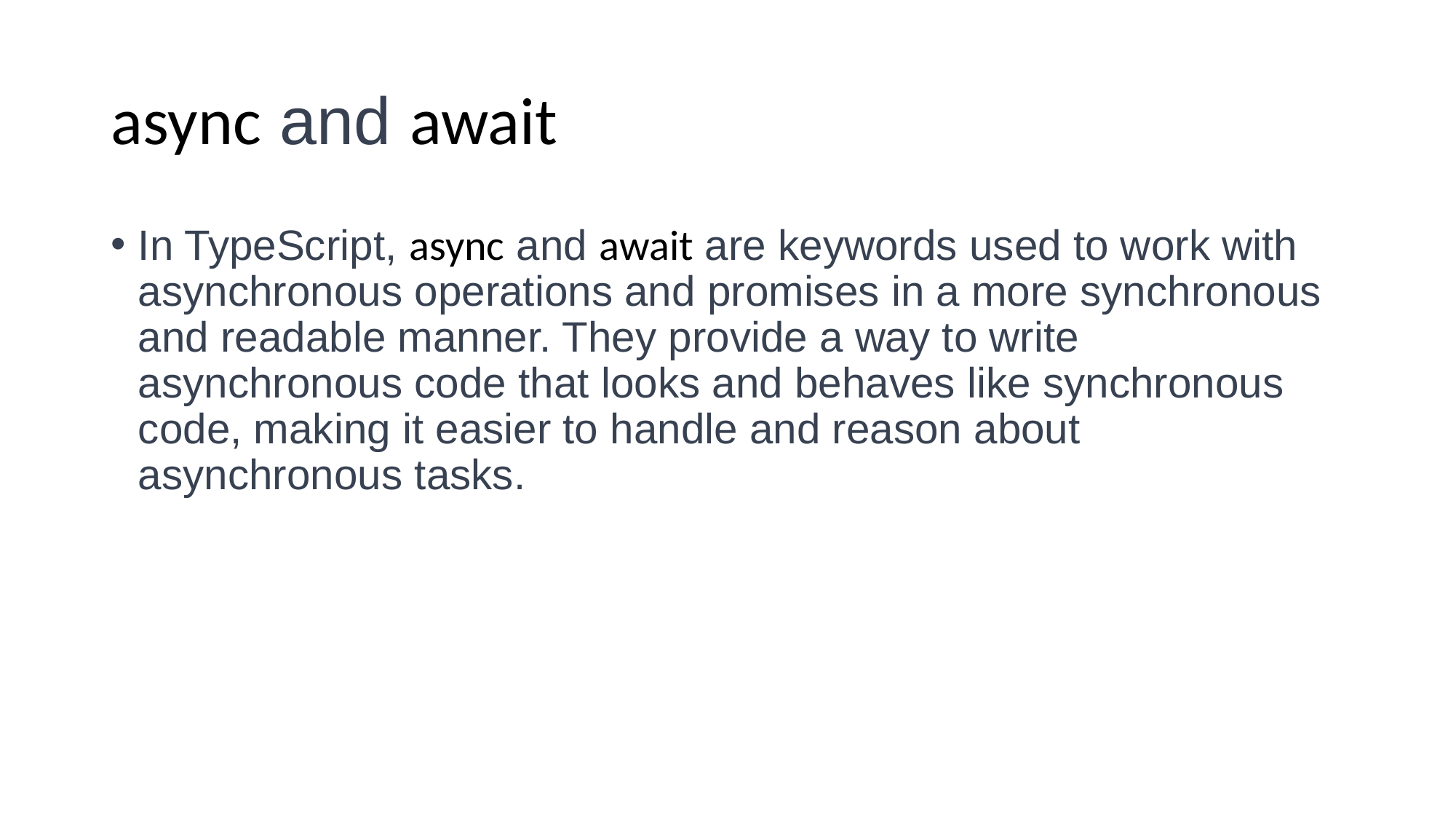

# async and await
In TypeScript, async and await are keywords used to work with asynchronous operations and promises in a more synchronous and readable manner. They provide a way to write asynchronous code that looks and behaves like synchronous code, making it easier to handle and reason about asynchronous tasks.